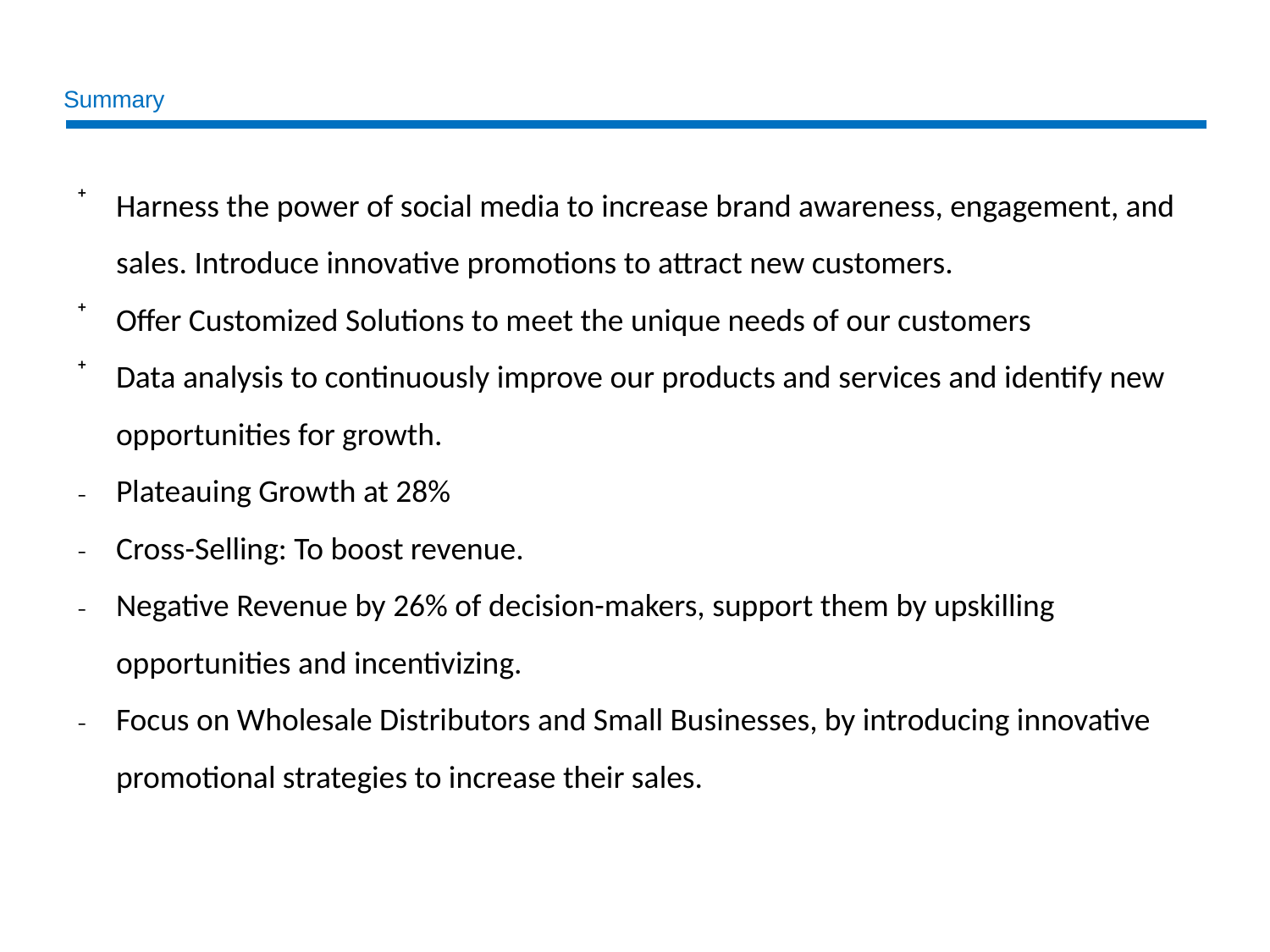

# Summary
Harness the power of social media to increase brand awareness, engagement, and sales. Introduce innovative promotions to attract new customers.
Offer Customized Solutions to meet the unique needs of our customers
Data analysis to continuously improve our products and services and identify new opportunities for growth.
Plateauing Growth at 28%
Cross-Selling: To boost revenue.
Negative Revenue by 26% of decision-makers, support them by upskilling opportunities and incentivizing.
Focus on Wholesale Distributors and Small Businesses, by introducing innovative promotional strategies to increase their sales.